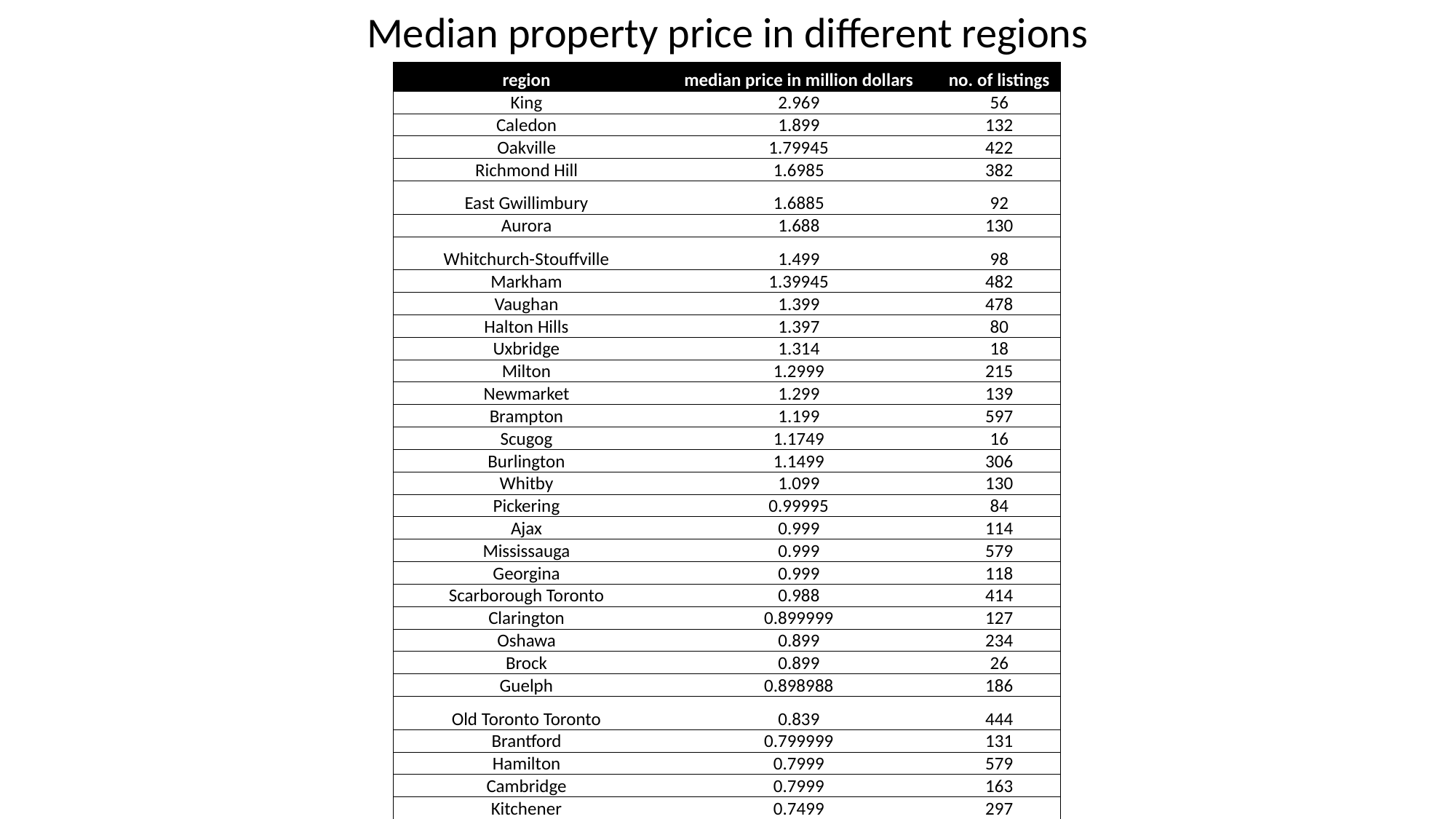

Median property price in different regions
| region | median price in million dollars | no. of listings |
| --- | --- | --- |
| King | 2.969 | 56 |
| Caledon | 1.899 | 132 |
| Oakville | 1.79945 | 422 |
| Richmond Hill | 1.6985 | 382 |
| East Gwillimbury | 1.6885 | 92 |
| Aurora | 1.688 | 130 |
| Whitchurch-Stouffville | 1.499 | 98 |
| Markham | 1.39945 | 482 |
| Vaughan | 1.399 | 478 |
| Halton Hills | 1.397 | 80 |
| Uxbridge | 1.314 | 18 |
| Milton | 1.2999 | 215 |
| Newmarket | 1.299 | 139 |
| Brampton | 1.199 | 597 |
| Scugog | 1.1749 | 16 |
| Burlington | 1.1499 | 306 |
| Whitby | 1.099 | 130 |
| Pickering | 0.99995 | 84 |
| Ajax | 0.999 | 114 |
| Mississauga | 0.999 | 579 |
| Georgina | 0.999 | 118 |
| Scarborough Toronto | 0.988 | 414 |
| Clarington | 0.899999 | 127 |
| Oshawa | 0.899 | 234 |
| Brock | 0.899 | 26 |
| Guelph | 0.898988 | 186 |
| Old Toronto Toronto | 0.839 | 444 |
| Brantford | 0.799999 | 131 |
| Hamilton | 0.7999 | 579 |
| Cambridge | 0.7999 | 163 |
| Kitchener | 0.7499 | 297 |